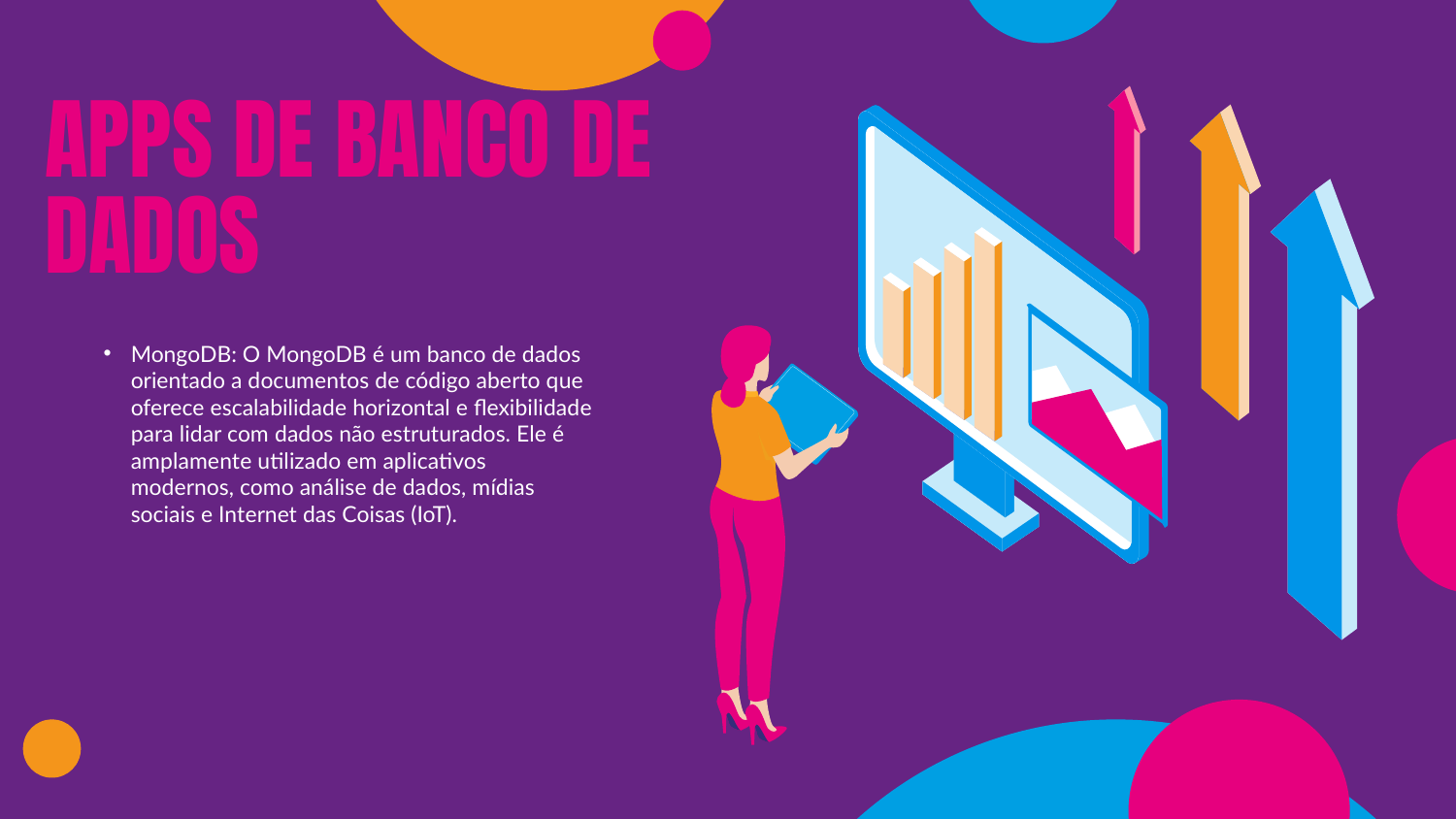

# APPS DE BANCO DE DADOS

MongoDB: O MongoDB é um banco de dados orientado a documentos de código aberto que oferece escalabilidade horizontal e flexibilidade para lidar com dados não estruturados. Ele é amplamente utilizado em aplicativos modernos, como análise de dados, mídias sociais e Internet das Coisas (IoT).